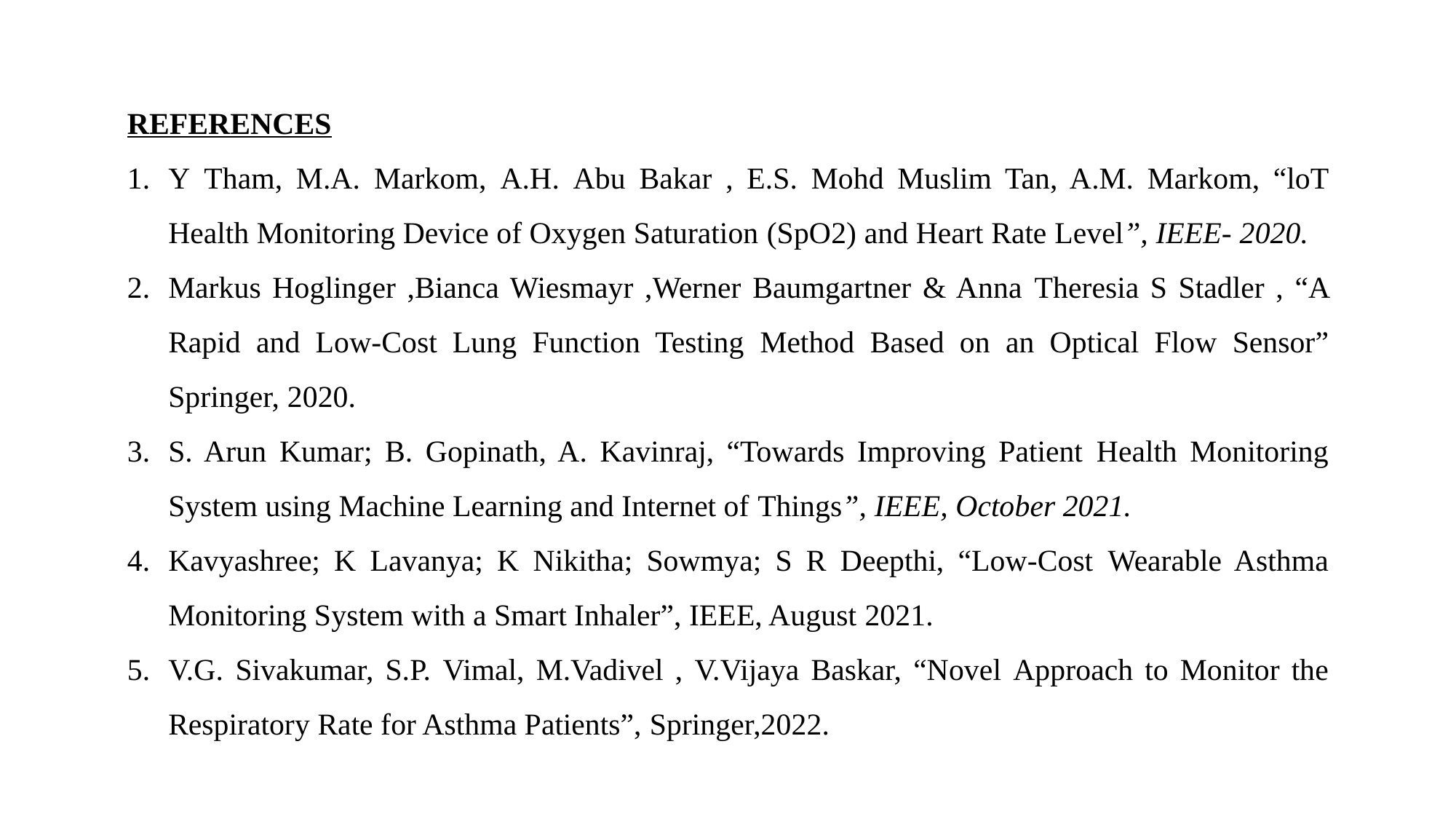

REFERENCES
Y Tham, M.A. Markom, A.H. Abu Bakar , E.S. Mohd Muslim Tan, A.M. Markom, “loT Health Monitoring Device of Oxygen Saturation (SpO2) and Heart Rate Level”, IEEE- 2020.
Markus Hoglinger ,Bianca Wiesmayr ,Werner Baumgartner & Anna Theresia S Stadler , “A Rapid and Low-Cost Lung Function Testing Method Based on an Optical Flow Sensor” Springer, 2020.
S. Arun Kumar; B. Gopinath, A. Kavinraj, “Towards Improving Patient Health Monitoring System using Machine Learning and Internet of Things”, IEEE, October 2021.
Kavyashree; K Lavanya; K Nikitha; Sowmya; S R Deepthi, “Low-Cost Wearable Asthma Monitoring System with a Smart Inhaler”, IEEE, August 2021.
V.G. Sivakumar, S.P. Vimal, M.Vadivel , V.Vijaya Baskar, “Novel Approach to Monitor the Respiratory Rate for Asthma Patients”, Springer,2022.